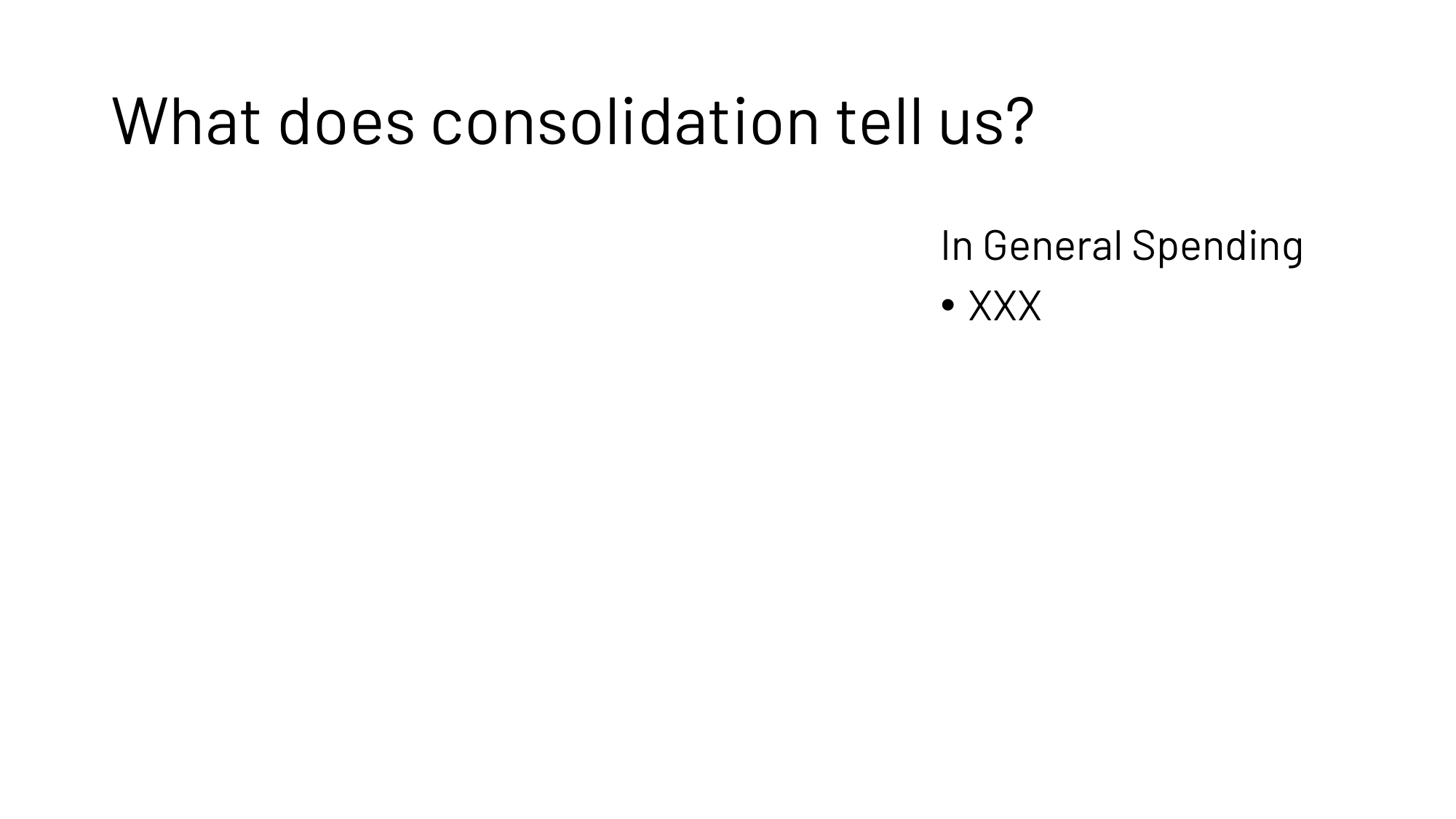

# What does consolidation tell us?
In General Spending
XXX